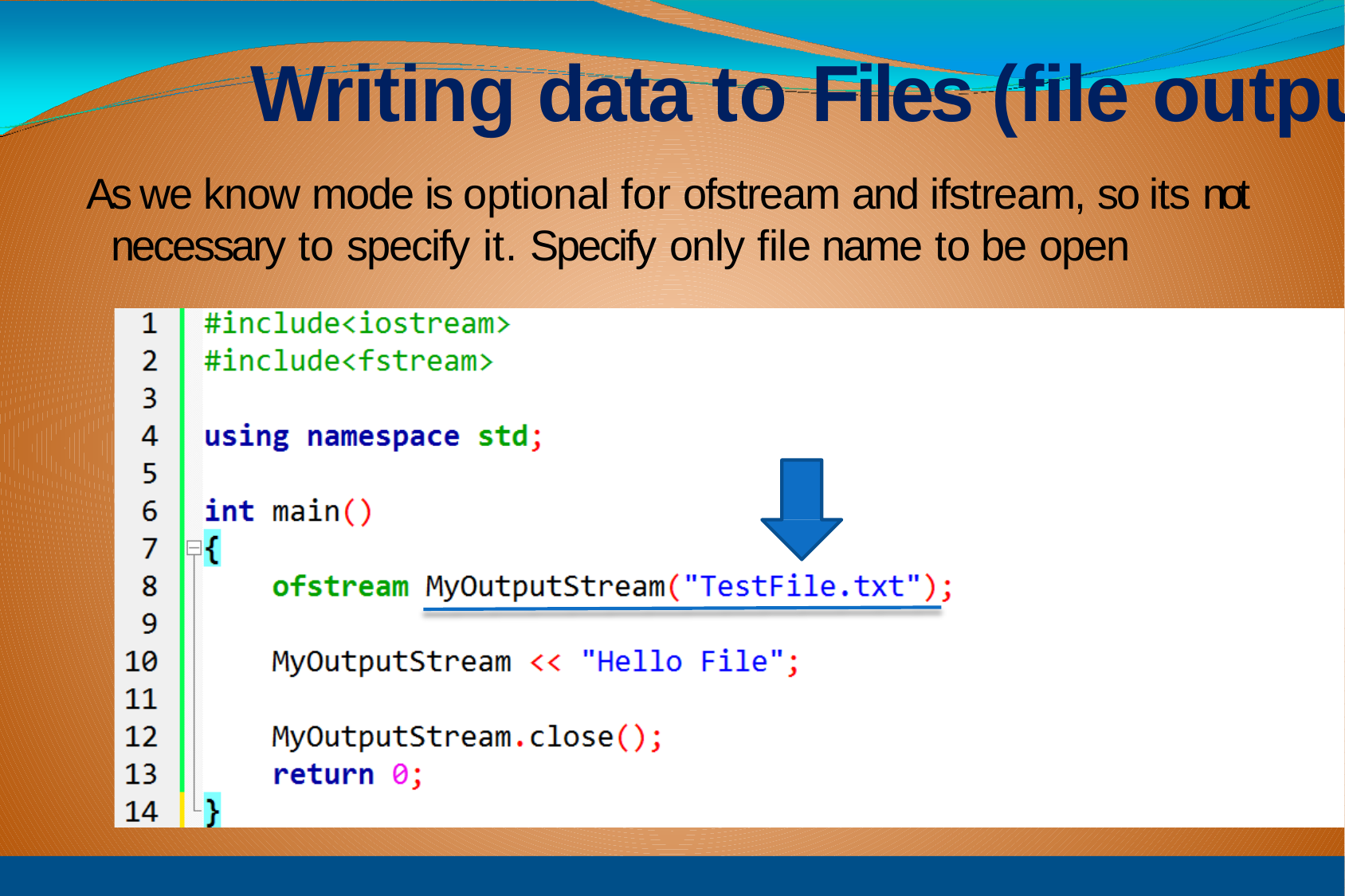

Writing data to Files (file output)
# As we know mode is optional for ofstream and ifstream, so its not  necessary to specify it. Specify only file name to be open